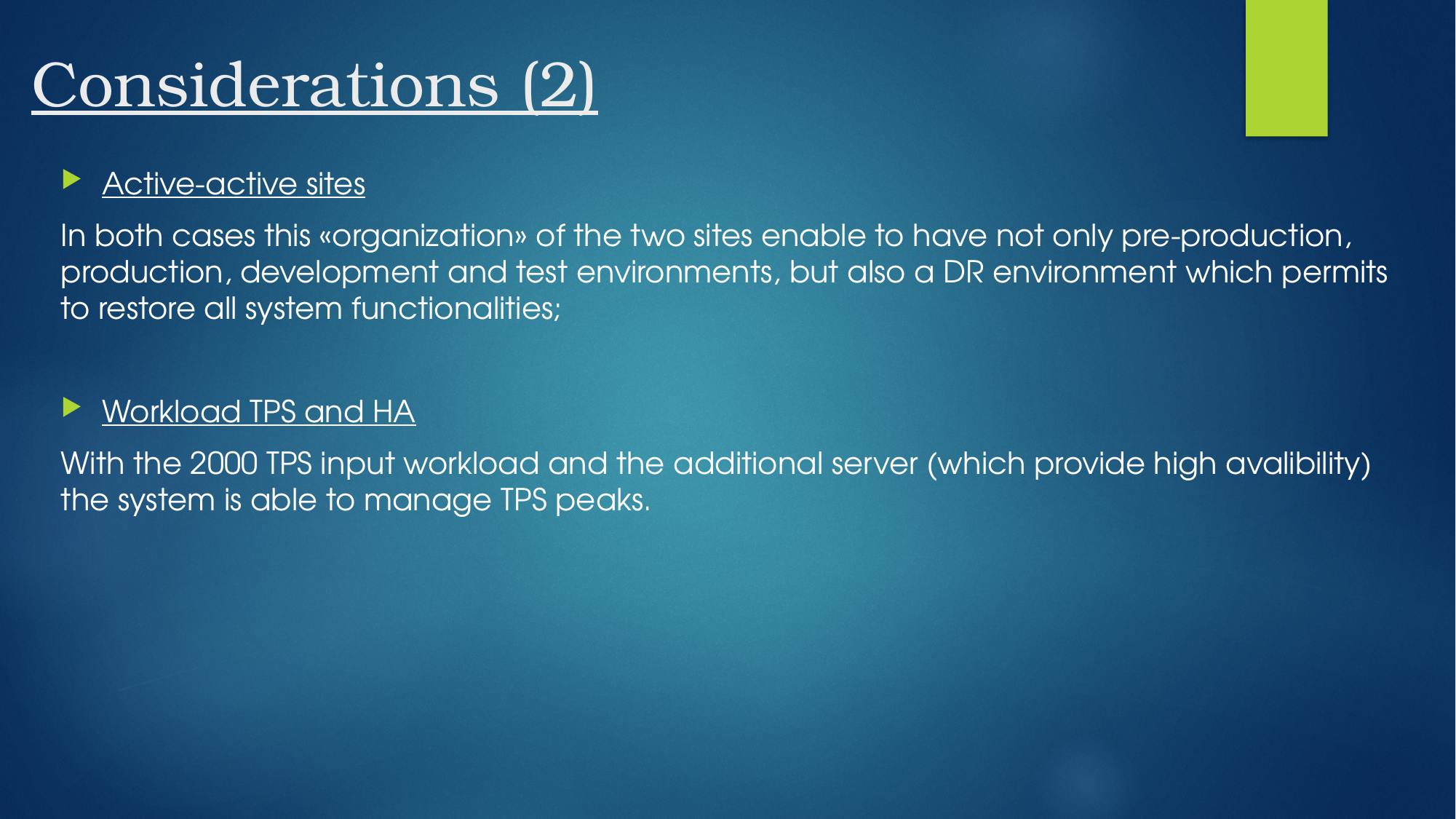

# Considerations (2)
Active-active sites
In both cases this «organization» of the two sites enable to have not only pre-production, production, development and test environments, but also a DR environment which permits to restore all system functionalities;

Workload TPS and HA
With the 2000 TPS input workload and the additional server (which provide high avalibility) the system is able to manage TPS peaks.